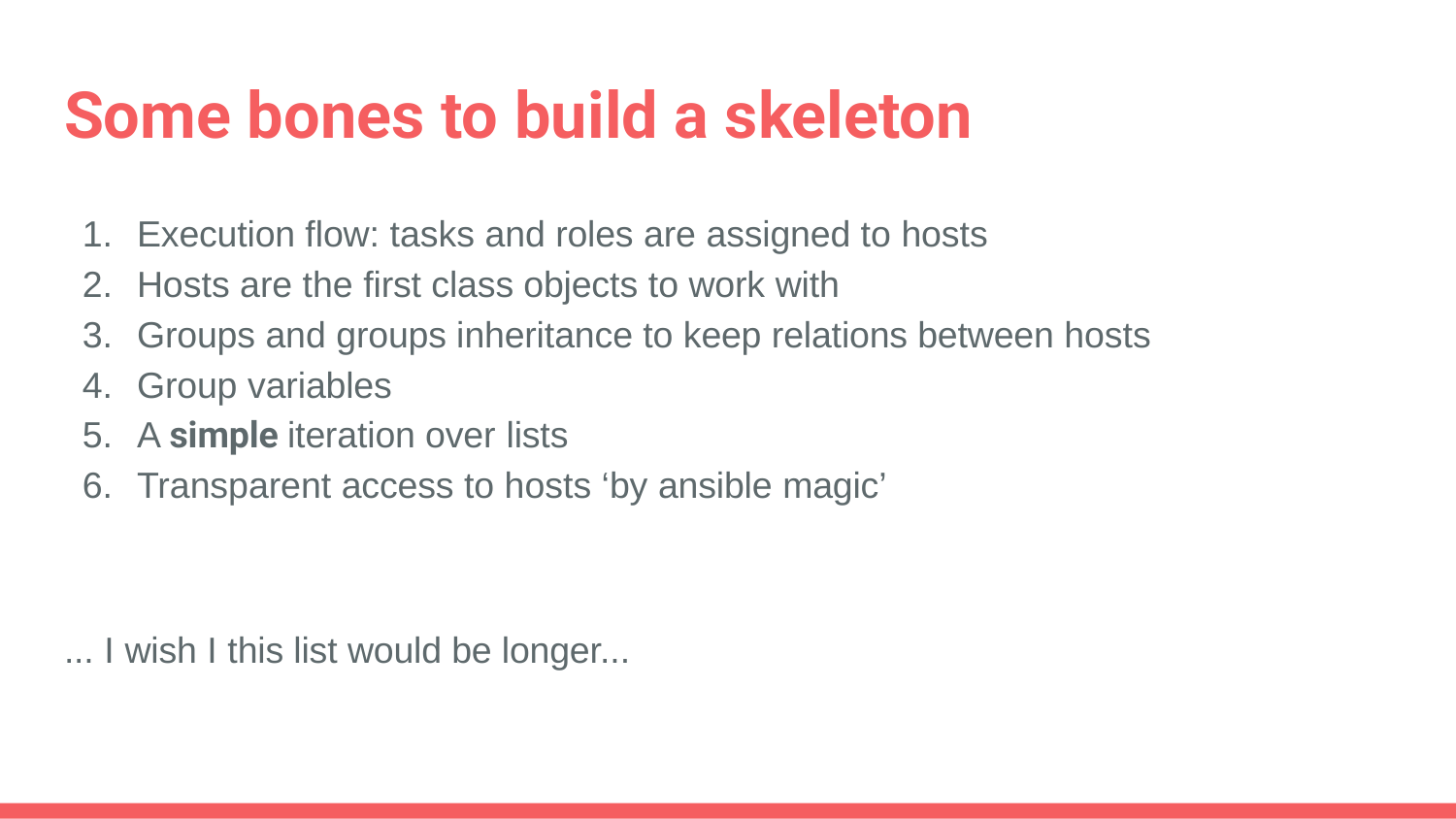

# Some bones to build a skeleton
Execution flow: tasks and roles are assigned to hosts
Hosts are the first class objects to work with
Groups and groups inheritance to keep relations between hosts
Group variables
A simple iteration over lists
Transparent access to hosts ‘by ansible magic’
... I wish I this list would be longer...